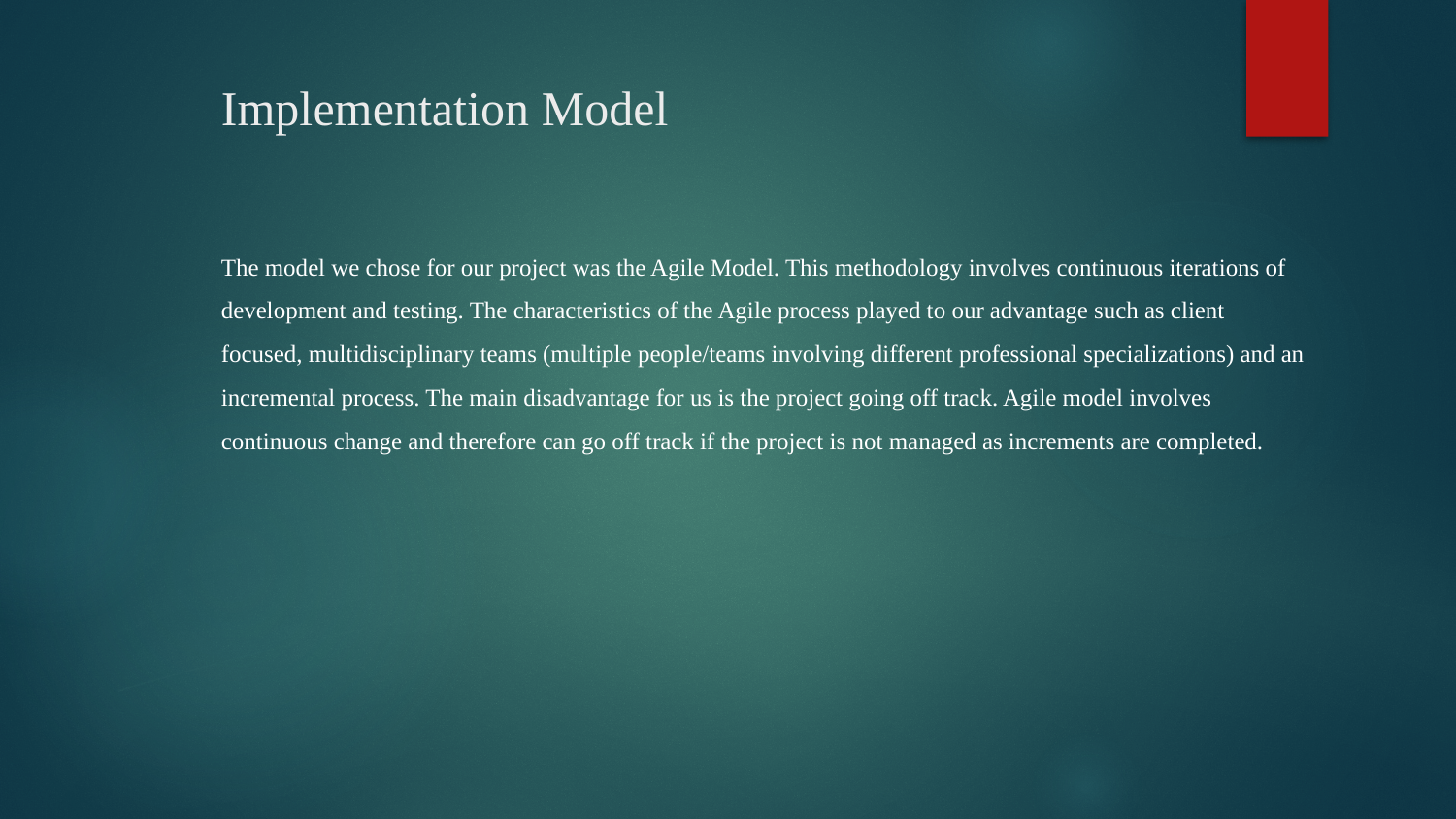

# Implementation Model
The model we chose for our project was the Agile Model. This methodology involves continuous iterations of development and testing. The characteristics of the Agile process played to our advantage such as client focused, multidisciplinary teams (multiple people/teams involving different professional specializations) and an incremental process. The main disadvantage for us is the project going off track. Agile model involves continuous change and therefore can go off track if the project is not managed as increments are completed.